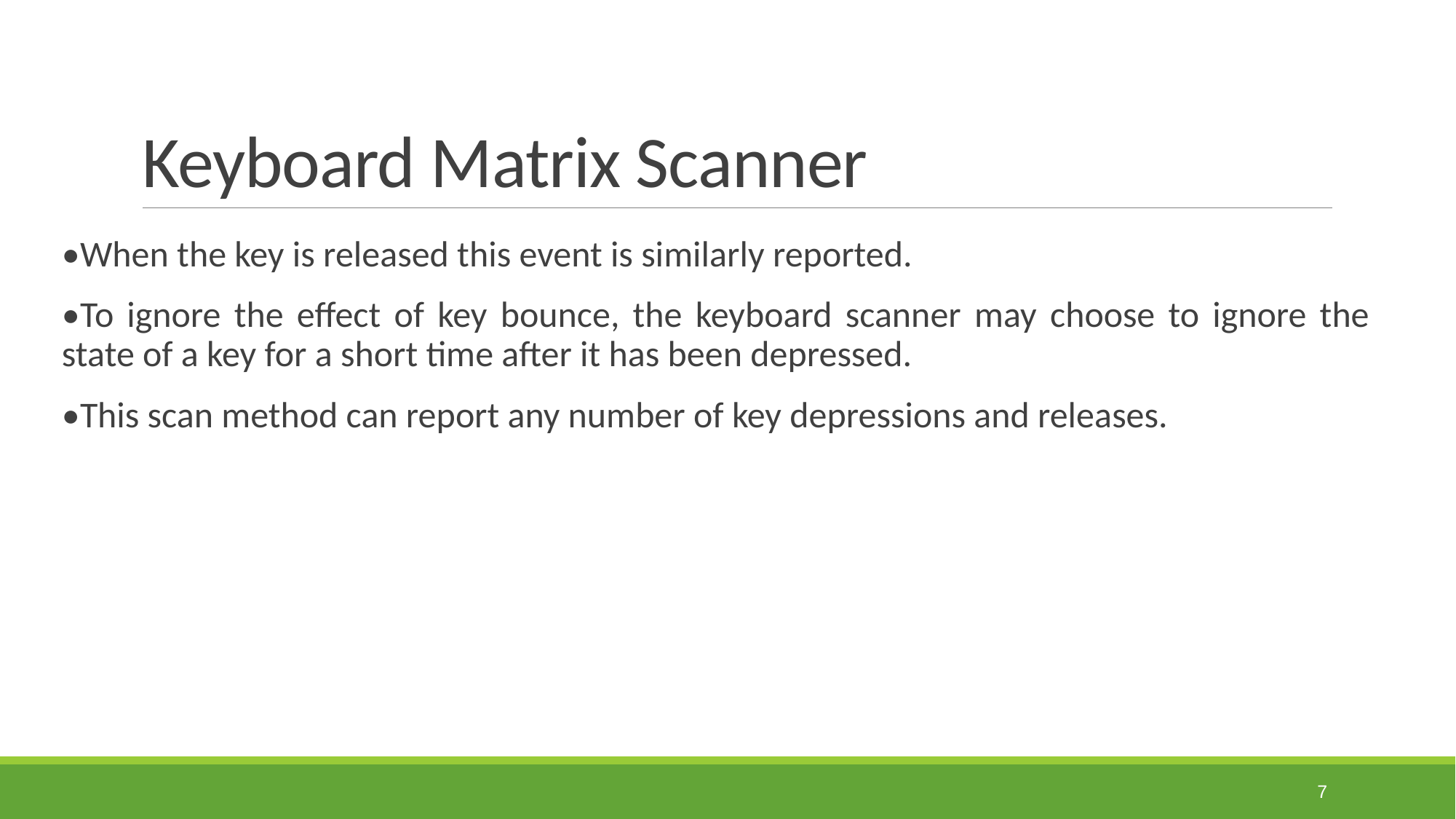

# Keyboard Matrix Scanner
•When the key is released this event is similarly reported.
•To ignore the effect of key bounce, the keyboard scanner may choose to ignore the state of a key for a short time after it has been depressed.
•This scan method can report any number of key depressions and releases.
7